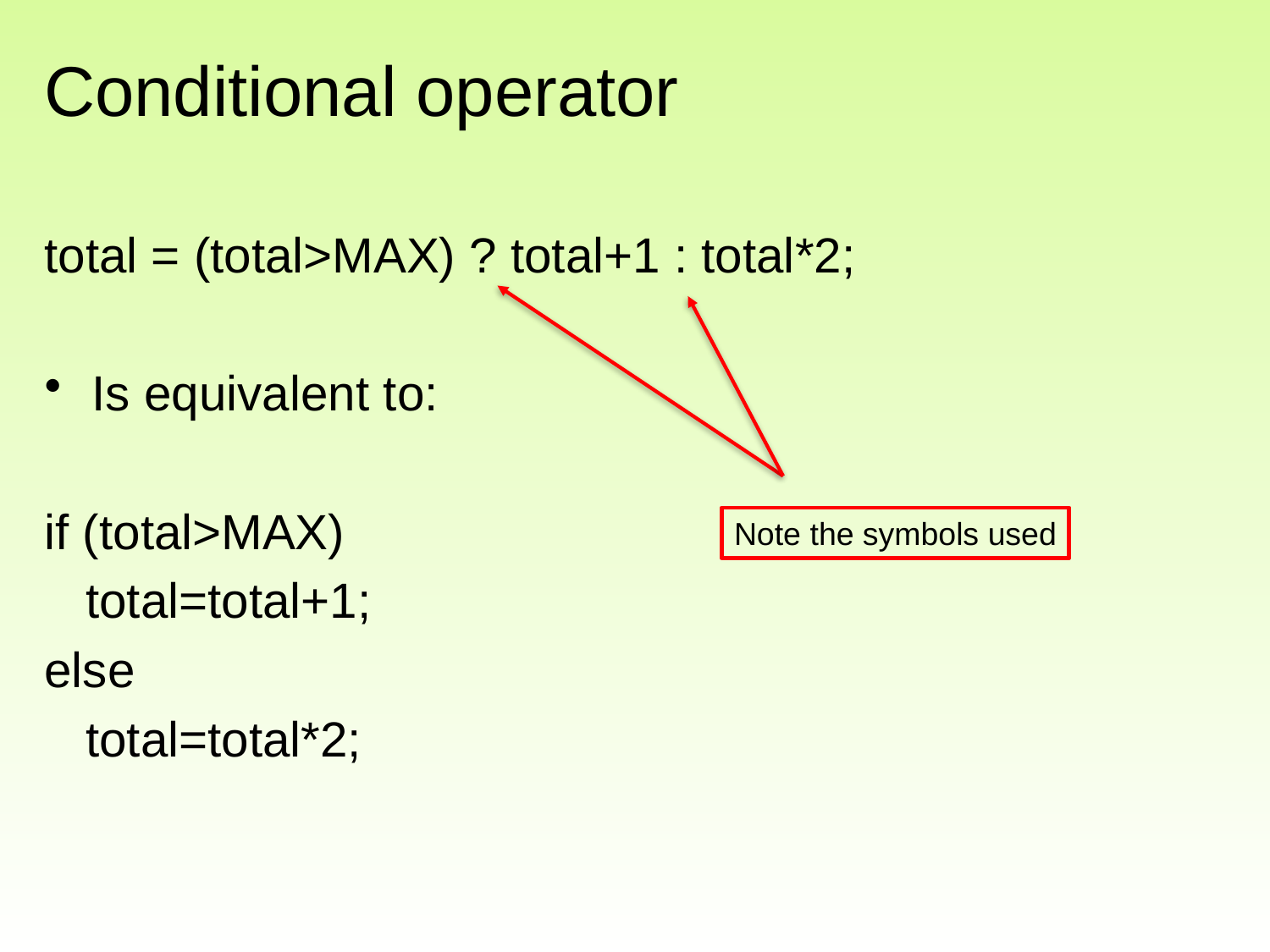

# Conditional operator

total = (total>MAX) ? total+1 : total*2;

Is equivalent to:

if (total>MAX)
   total=total+1;
else
   total=total*2;

Note the symbols used